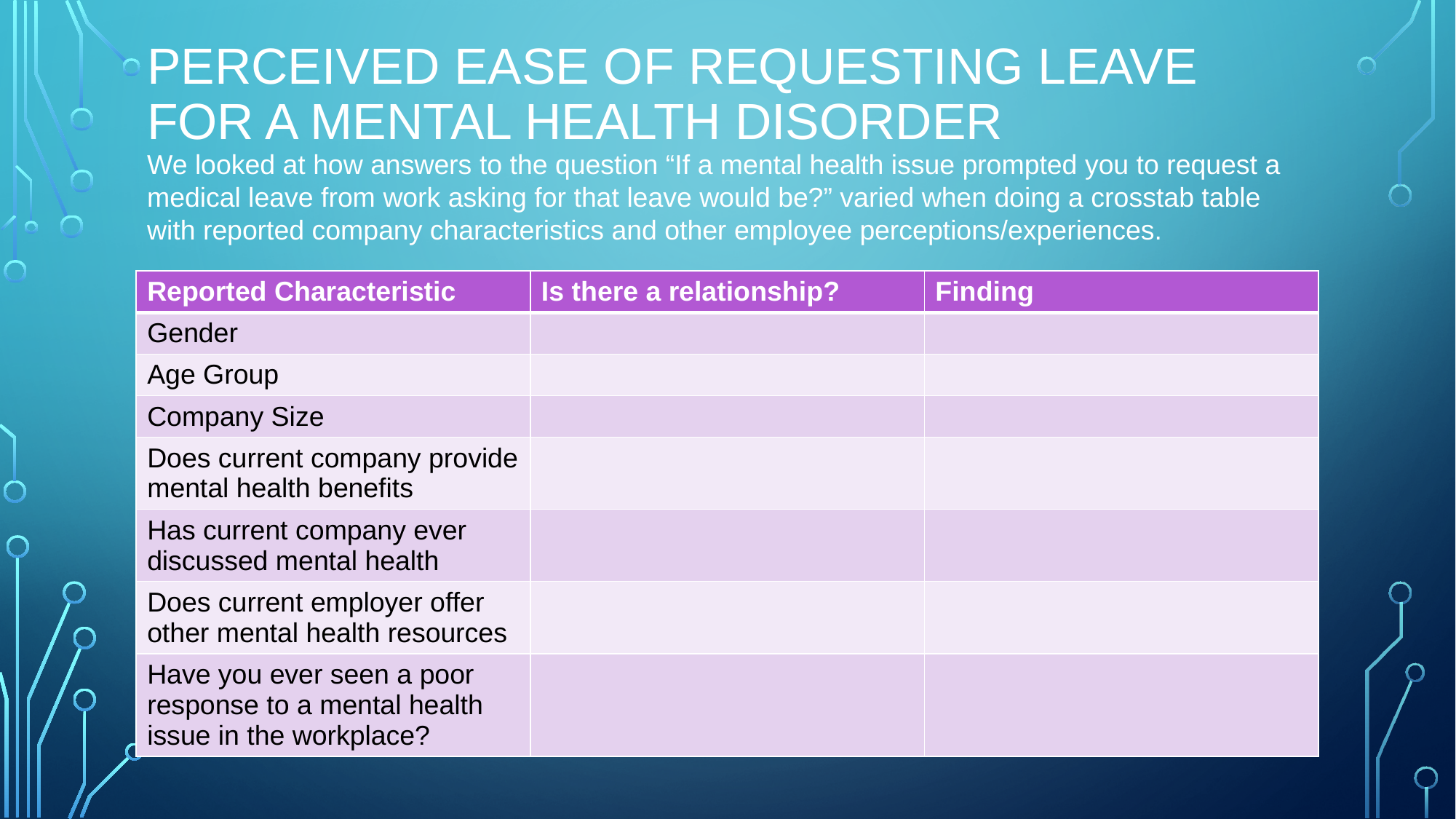

# perceived ease of requesting leave for a mental health disorder
We looked at how answers to the question “If a mental health issue prompted you to request a medical leave from work asking for that leave would be?” varied when doing a crosstab table with reported company characteristics and other employee perceptions/experiences.
| Reported Characteristic | Is there a relationship? | Finding |
| --- | --- | --- |
| Gender |  |  |
| Age Group |  |  |
| Company Size |  |  |
| Does current company provide mental health benefits |  |  |
| Has current company ever discussed mental health |  |  |
| Does current employer offer other mental health resources |  |  |
| Have you ever seen a poor response to a mental health issue in the workplace? |  |  |